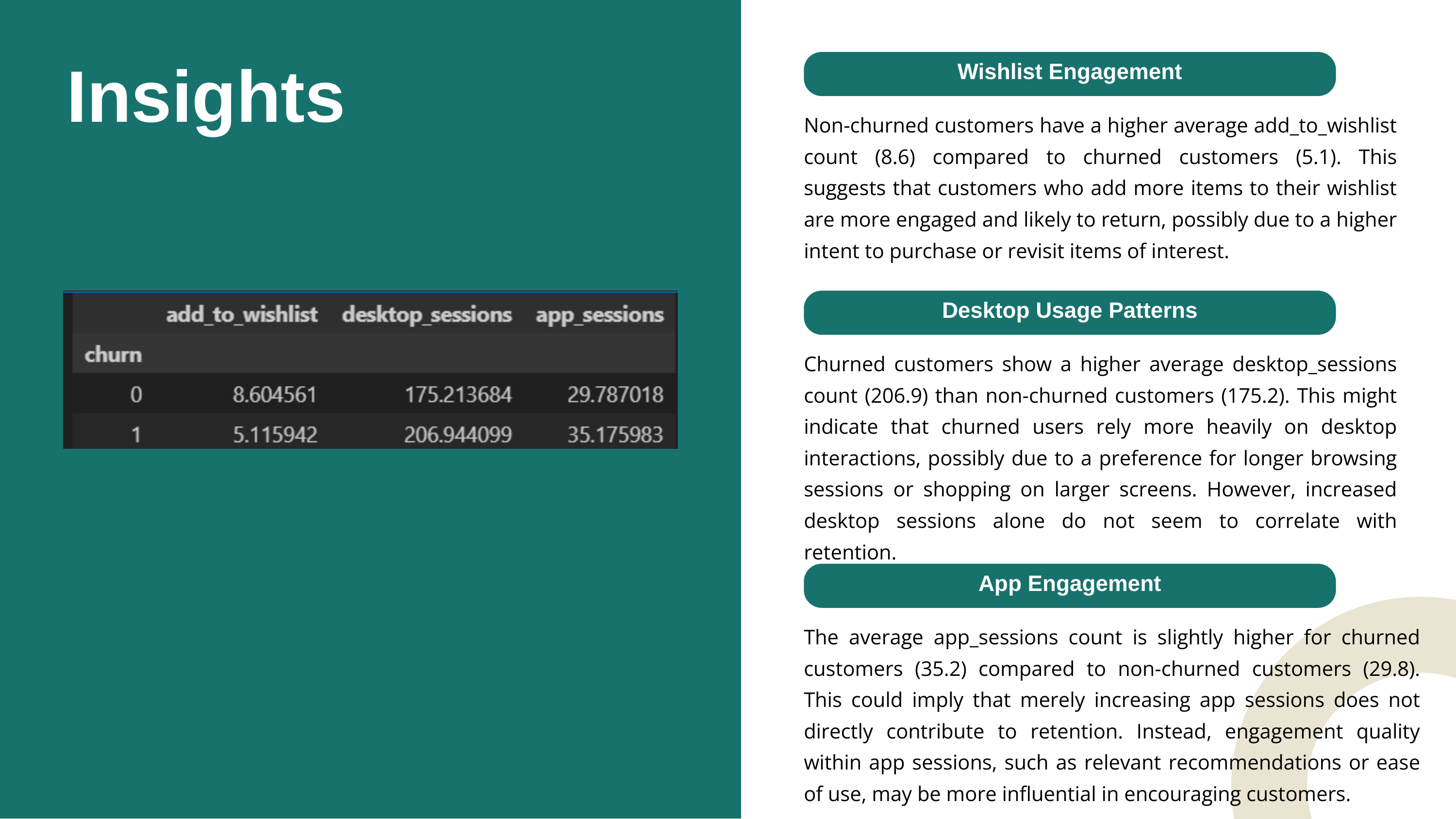

Wishlist Engagement
Insights
Non-churned customers have a higher average add_to_wishlist count (8.6) compared to churned customers (5.1). This suggests that customers who add more items to their wishlist are more engaged and likely to return, possibly due to a higher intent to purchase or revisit items of interest.

Desktop Usage Patterns
Churned customers show a higher average desktop_sessions count (206.9) than non-churned customers (175.2). This might indicate that churned users rely more heavily on desktop interactions, possibly due to a preference for longer browsing sessions or shopping on larger screens. However, increased desktop sessions alone do not seem to correlate with retention.

App Engagement
The average app_sessions count is slightly higher for churned customers (35.2) compared to non-churned customers (29.8). This could imply that merely increasing app sessions does not directly contribute to retention. Instead, engagement quality within app sessions, such as relevant recommendations or ease of use, may be more influential in encouraging customers.